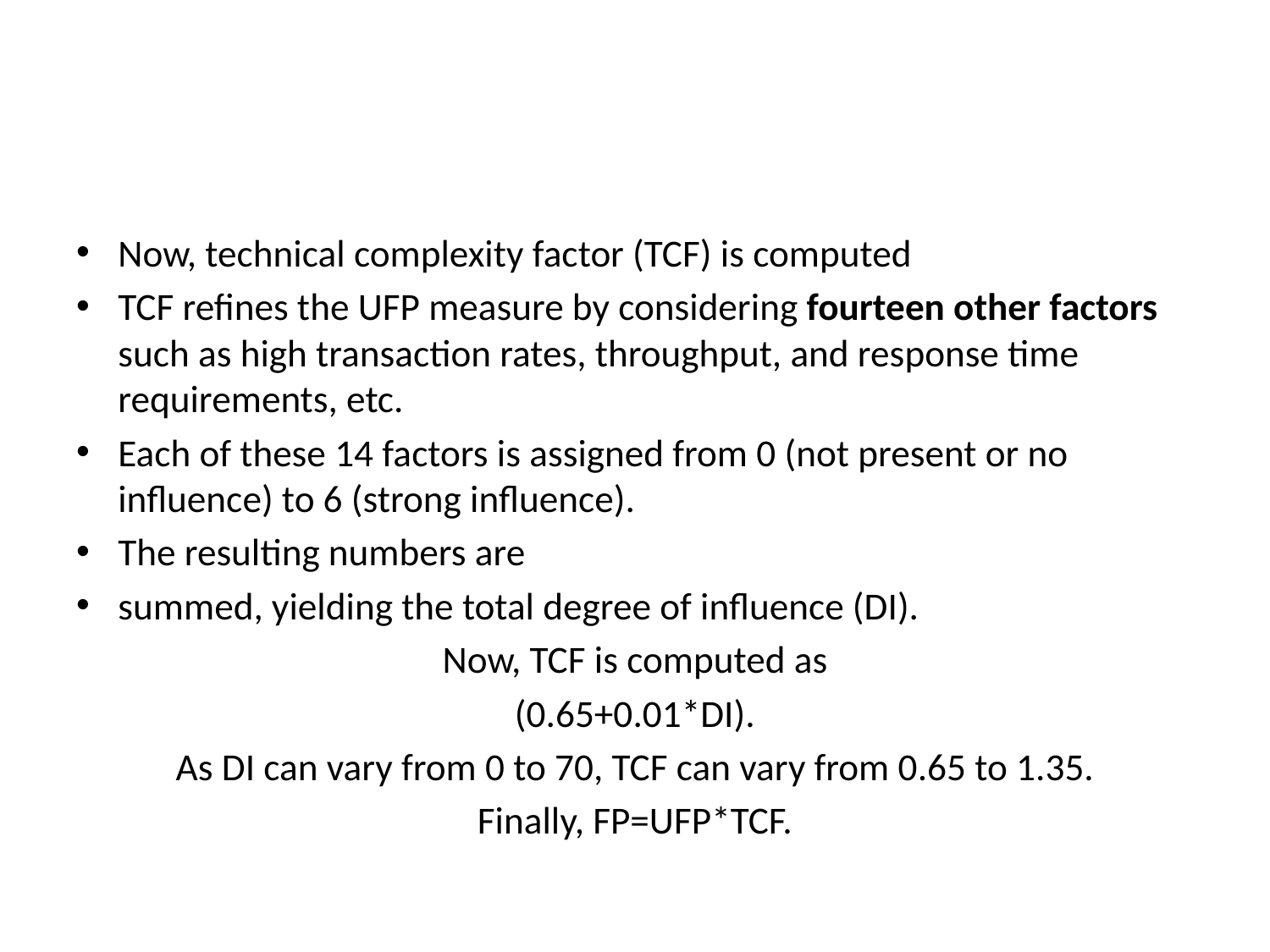

#
Now, technical complexity factor (TCF) is computed
TCF refines the UFP measure by considering fourteen other factors such as high transaction rates, throughput, and response time requirements, etc.
Each of these 14 factors is assigned from 0 (not present or no influence) to 6 (strong influence).
The resulting numbers are
summed, yielding the total degree of influence (DI).
Now, TCF is computed as
(0.65+0.01*DI).
As DI can vary from 0 to 70, TCF can vary from 0.65 to 1.35.
Finally, FP=UFP*TCF.